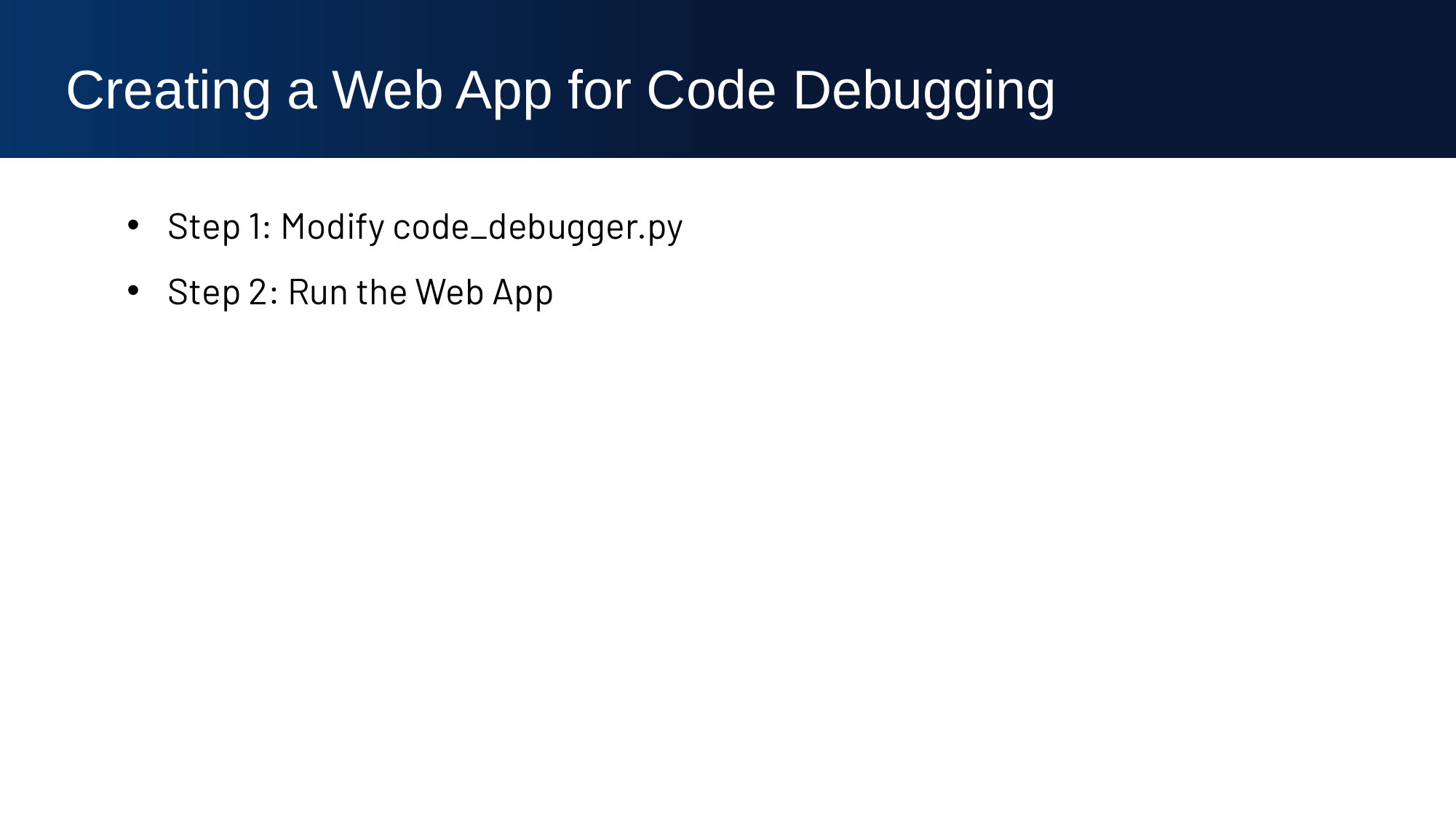

Creating a Web App for Code Debugging

Step 1: Modify code_debugger.py
Step 2: Run the Web App